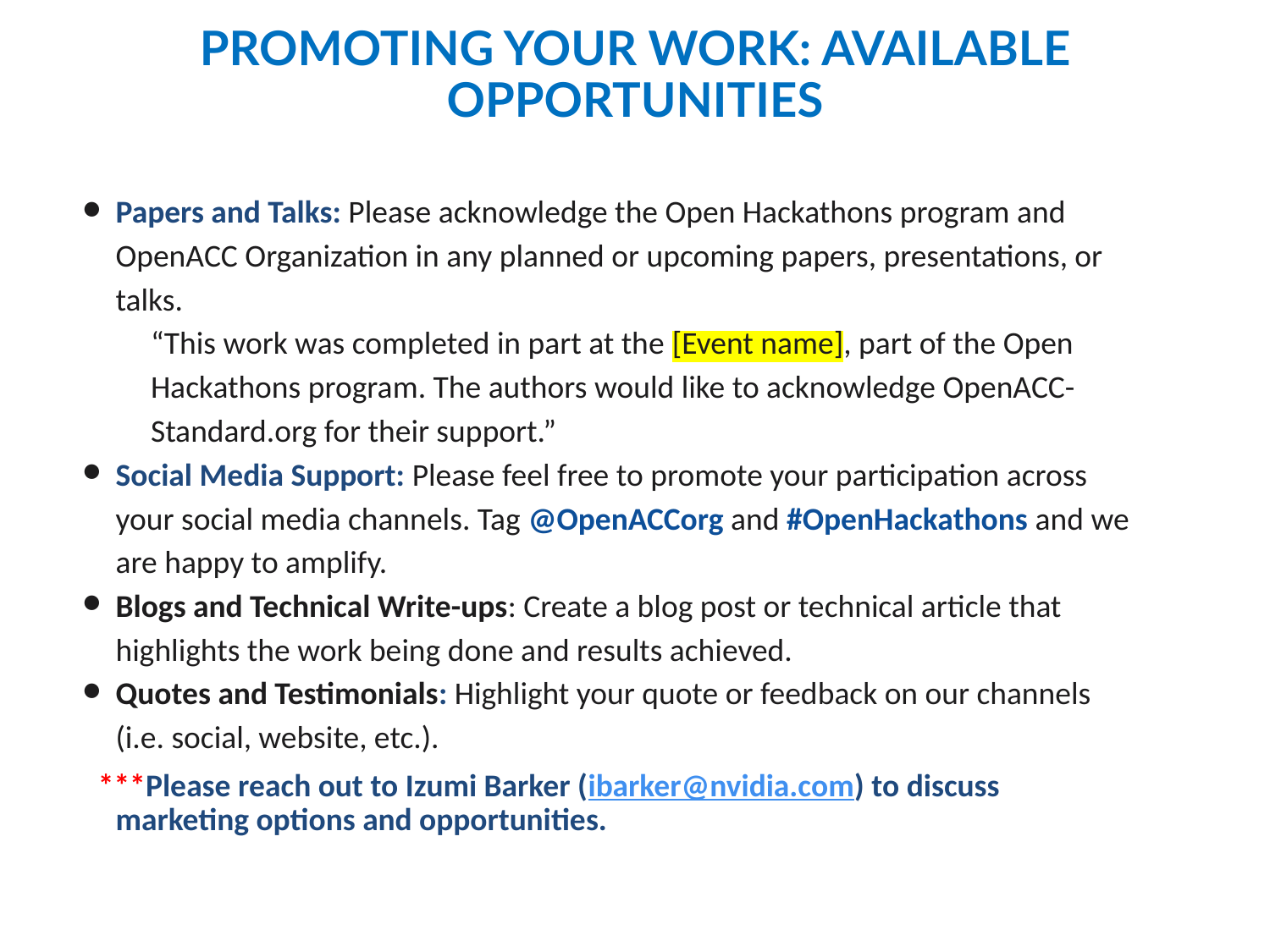

# PROMOTING YOUR WORK: AVAILABLE OPPORTUNITIES

Papers and Talks: Please acknowledge the Open Hackathons program and OpenACC Organization in any planned or upcoming papers, presentations, or talks.
“This work was completed in part at the [Event name], part of the Open Hackathons program. The authors would like to acknowledge OpenACC-Standard.org for their support.”
Social Media Support: Please feel free to promote your participation across your social media channels. Tag @OpenACCorg and #OpenHackathons and we are happy to amplify.
Blogs and Technical Write-ups: Create a blog post or technical article that highlights the work being done and results achieved.
Quotes and Testimonials: Highlight your quote or feedback on our channels (i.e. social, website, etc.).
***Please reach out to Izumi Barker (ibarker@nvidia.com) to discuss marketing options and opportunities.